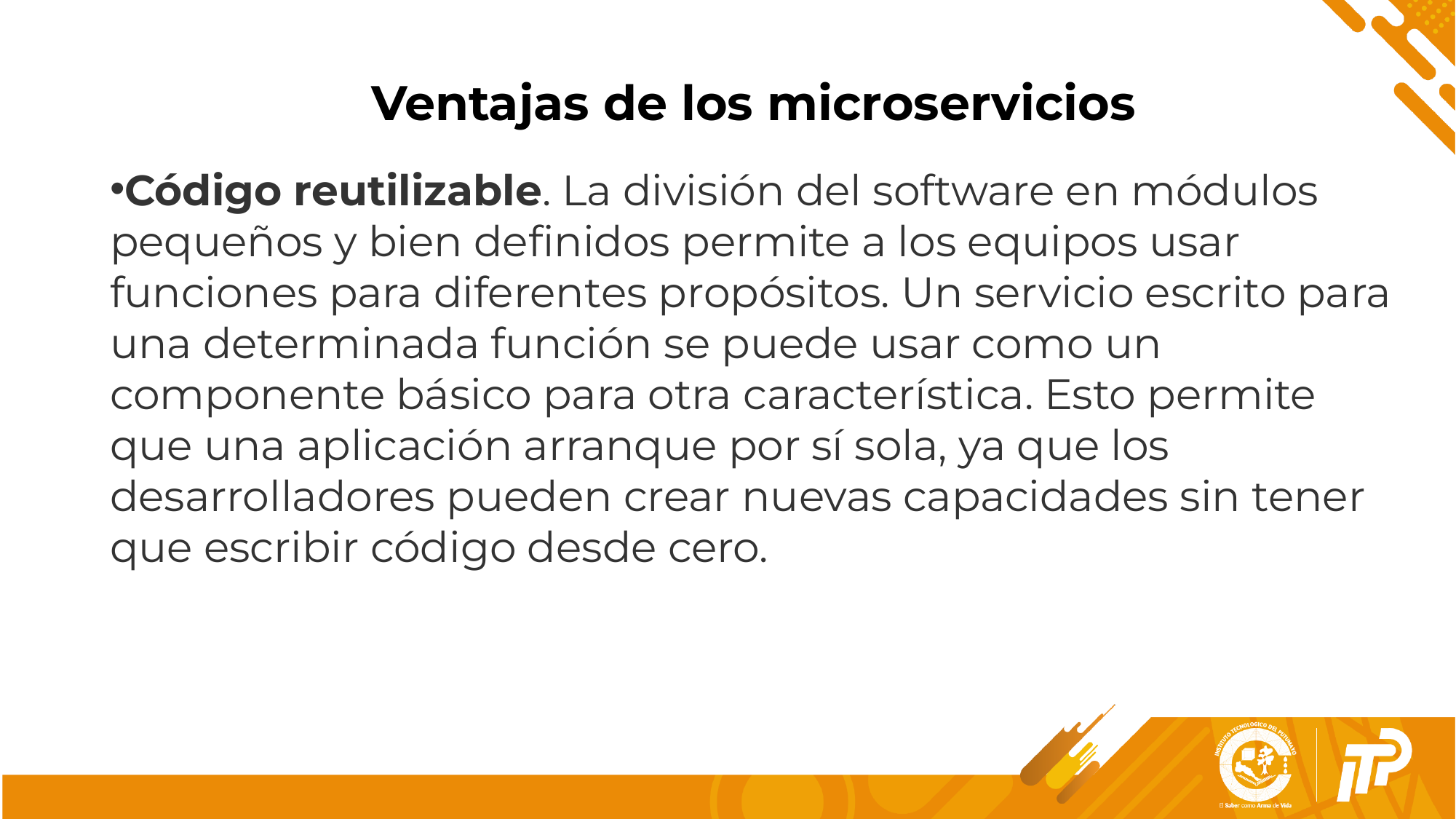

Ventajas de los microservicios

Código reutilizable. La división del software en módulos pequeños y bien definidos permite a los equipos usar funciones para diferentes propósitos. Un servicio escrito para una determinada función se puede usar como un componente básico para otra característica. Esto permite que una aplicación arranque por sí sola, ya que los desarrolladores pueden crear nuevas capacidades sin tener que escribir código desde cero.